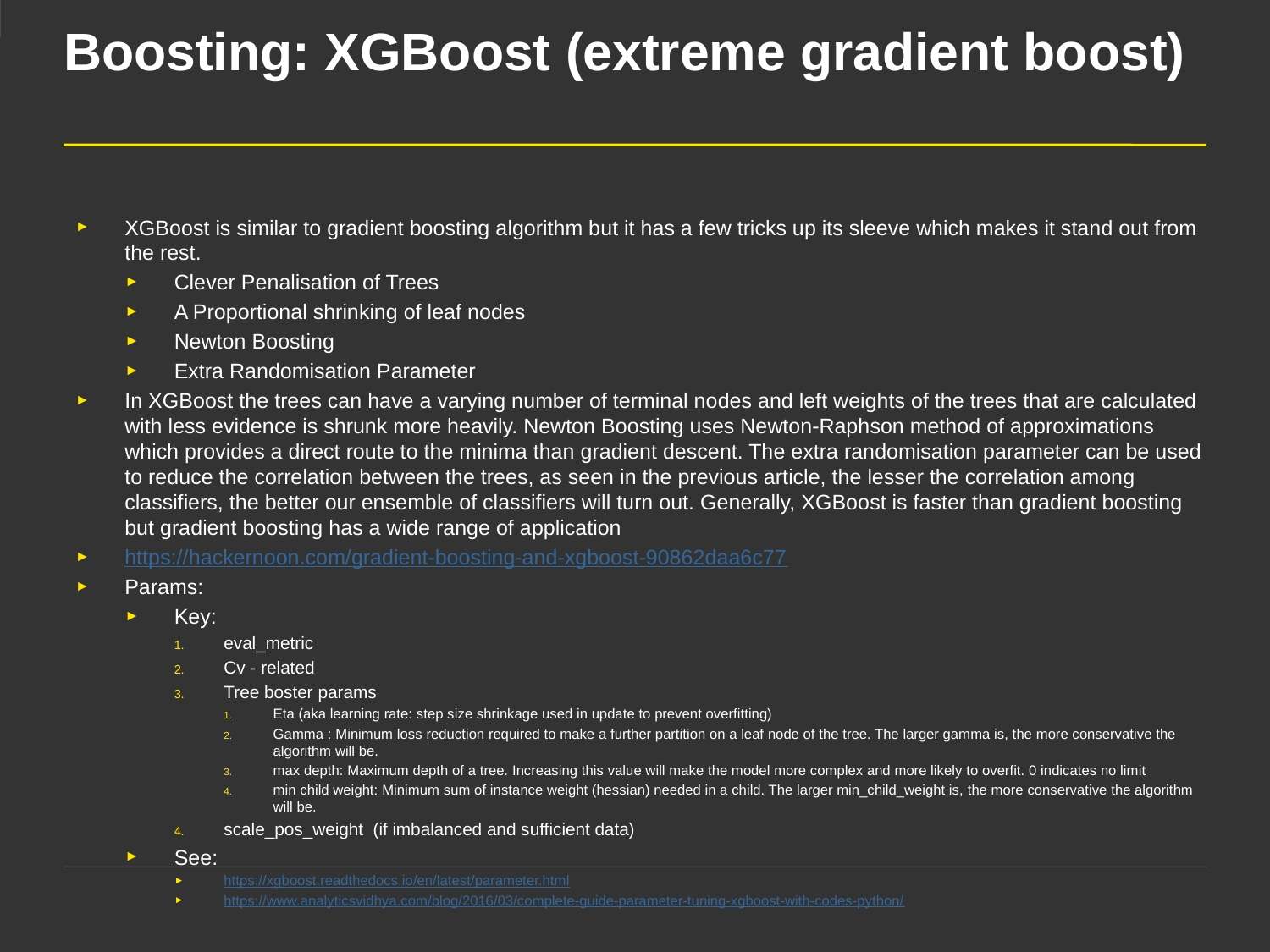

# Boosting: XGBoost (extreme gradient boost)
XGBoost is similar to gradient boosting algorithm but it has a few tricks up its sleeve which makes it stand out from the rest.
Clever Penalisation of Trees
A Proportional shrinking of leaf nodes
Newton Boosting
Extra Randomisation Parameter
In XGBoost the trees can have a varying number of terminal nodes and left weights of the trees that are calculated with less evidence is shrunk more heavily. Newton Boosting uses Newton-Raphson method of approximations which provides a direct route to the minima than gradient descent. The extra randomisation parameter can be used to reduce the correlation between the trees, as seen in the previous article, the lesser the correlation among classifiers, the better our ensemble of classifiers will turn out. Generally, XGBoost is faster than gradient boosting but gradient boosting has a wide range of application
https://hackernoon.com/gradient-boosting-and-xgboost-90862daa6c77
Params:
Key:
eval_metric
Cv - related
Tree boster params
Eta (aka learning rate: step size shrinkage used in update to prevent overfitting)
Gamma : Minimum loss reduction required to make a further partition on a leaf node of the tree. The larger gamma is, the more conservative the algorithm will be.
max depth: Maximum depth of a tree. Increasing this value will make the model more complex and more likely to overfit. 0 indicates no limit
min child weight: Minimum sum of instance weight (hessian) needed in a child. The larger min_child_weight is, the more conservative the algorithm will be.
scale_pos_weight  (if imbalanced and sufficient data)
See:
https://xgboost.readthedocs.io/en/latest/parameter.html
https://www.analyticsvidhya.com/blog/2016/03/complete-guide-parameter-tuning-xgboost-with-codes-python/